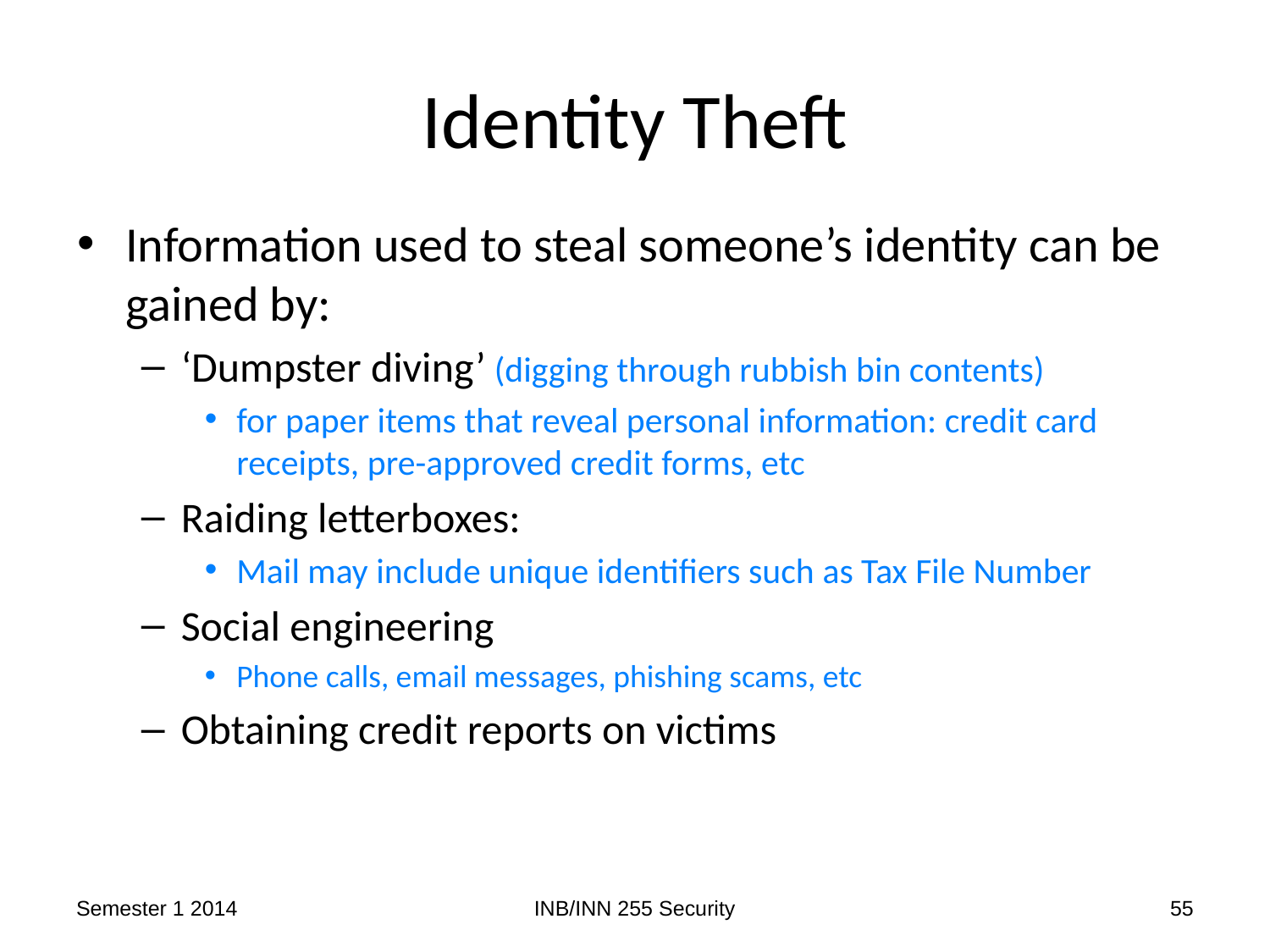

# Identity Theft
Information used to steal someone’s identity can be gained by:
‘Dumpster diving’ (digging through rubbish bin contents)
for paper items that reveal personal information: credit card receipts, pre-approved credit forms, etc
Raiding letterboxes:
Mail may include unique identifiers such as Tax File Number
Social engineering
Phone calls, email messages, phishing scams, etc
Obtaining credit reports on victims
Semester 1 2014
INB/INN 255 Security
55